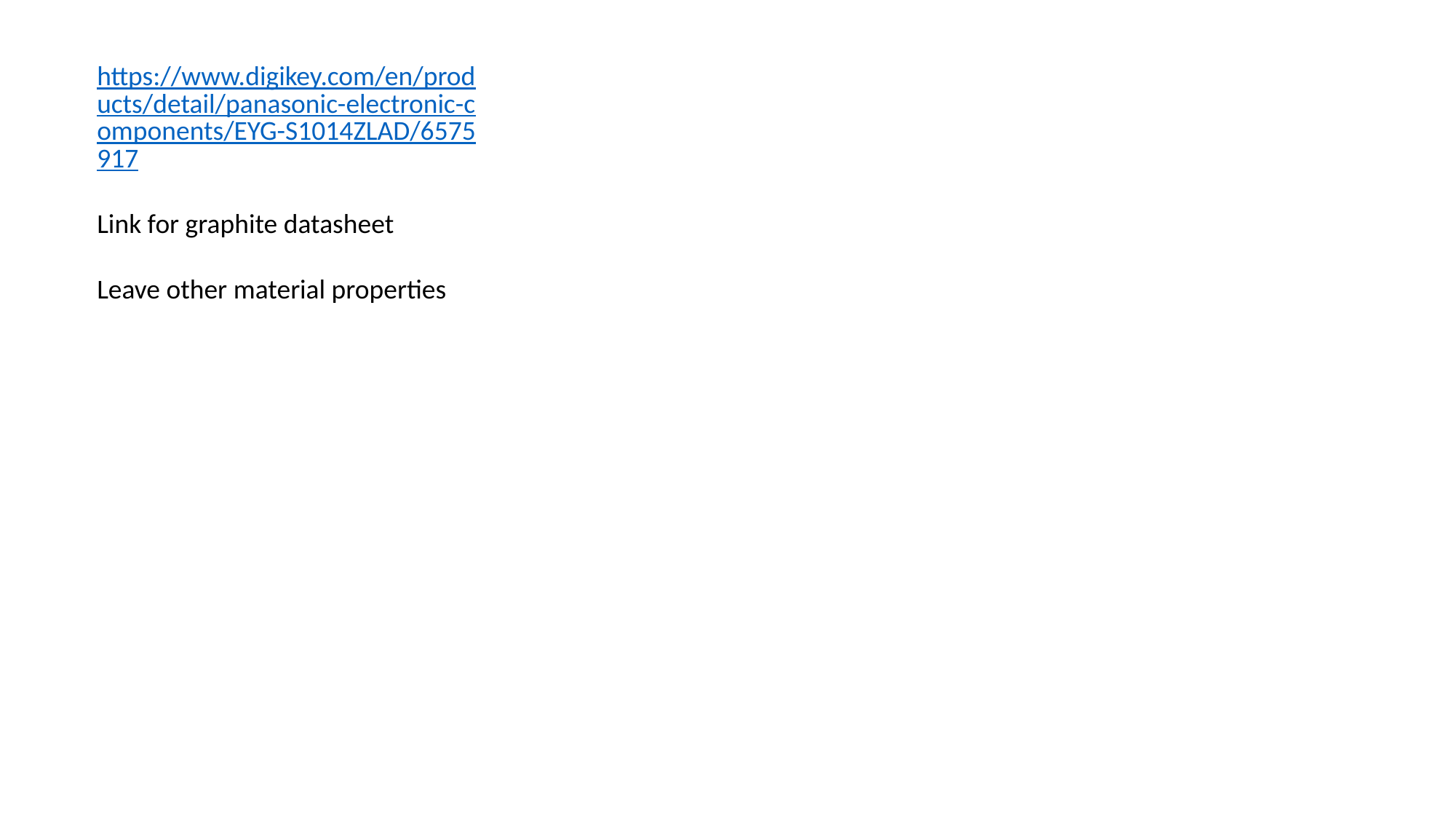

https://www.digikey.com/en/products/detail/panasonic-electronic-components/EYG-S1014ZLAD/6575917

Link for graphite datasheet

Leave other material properties